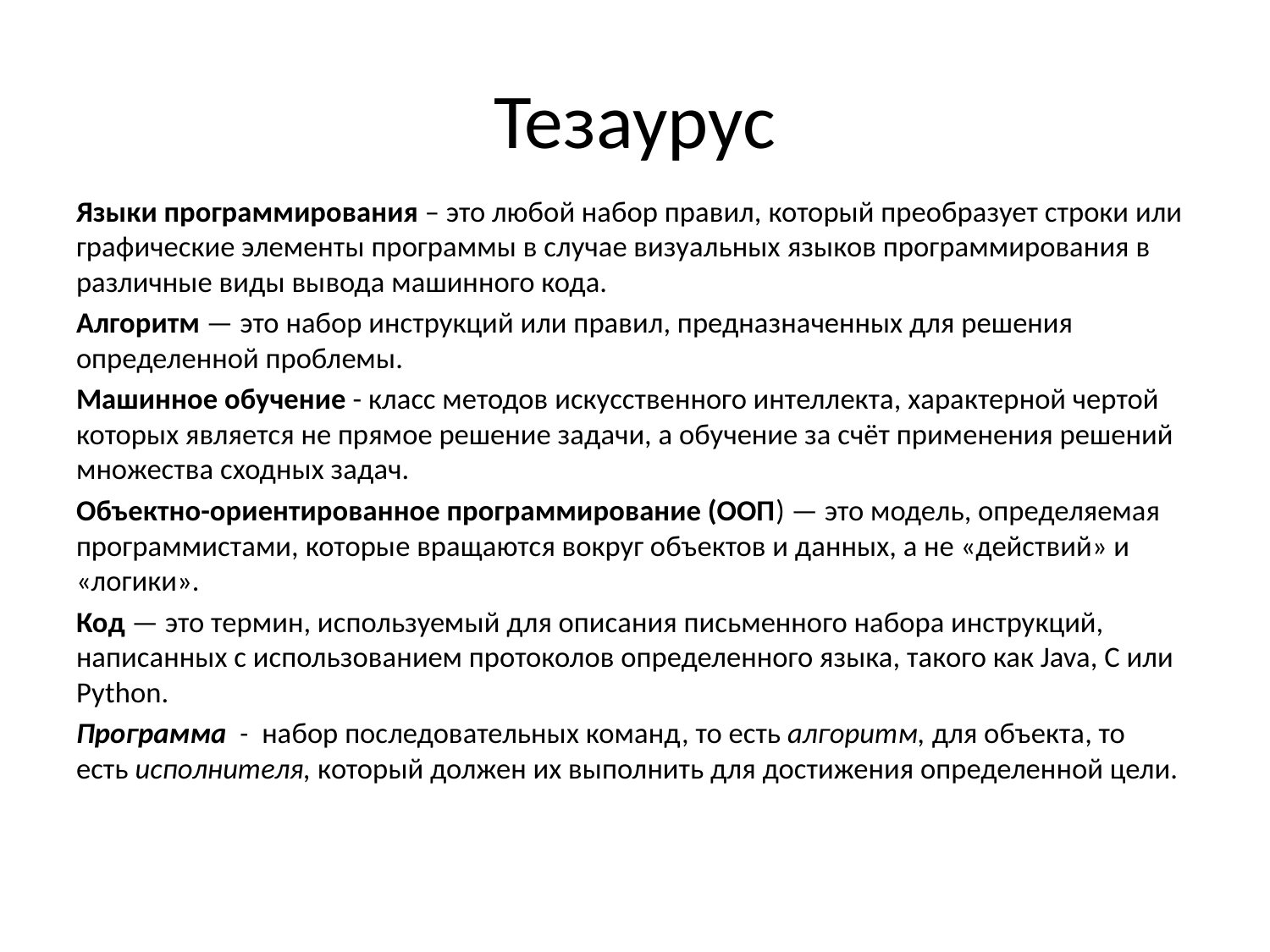

# Тезаурус
Языки программирования – это любой набор правил, который преобразует строки или графические элементы программы в случае визуальных языков программирования в различные виды вывода машинного кода.
Алгоритм — это набор инструкций или правил, предназначенных для решения определенной проблемы.
Машинное обучение - класс методов искусственного интеллекта, характерной чертой которых является не прямое решение задачи, а обучение за счёт применения решений множества сходных задач.
Объектно-ориентированное программирование (ООП) — это модель, определяемая программистами, которые вращаются вокруг объектов и данных, а не «действий» и «логики».
Код — это термин, используемый для описания письменного набора инструкций, написанных с использованием протоколов определенного языка, такого как Java, C или Python.
Программа  -  набор последовательных команд, то есть алгоритм, для объекта, то есть исполнителя, который должен их выполнить для достижения определенной цели.